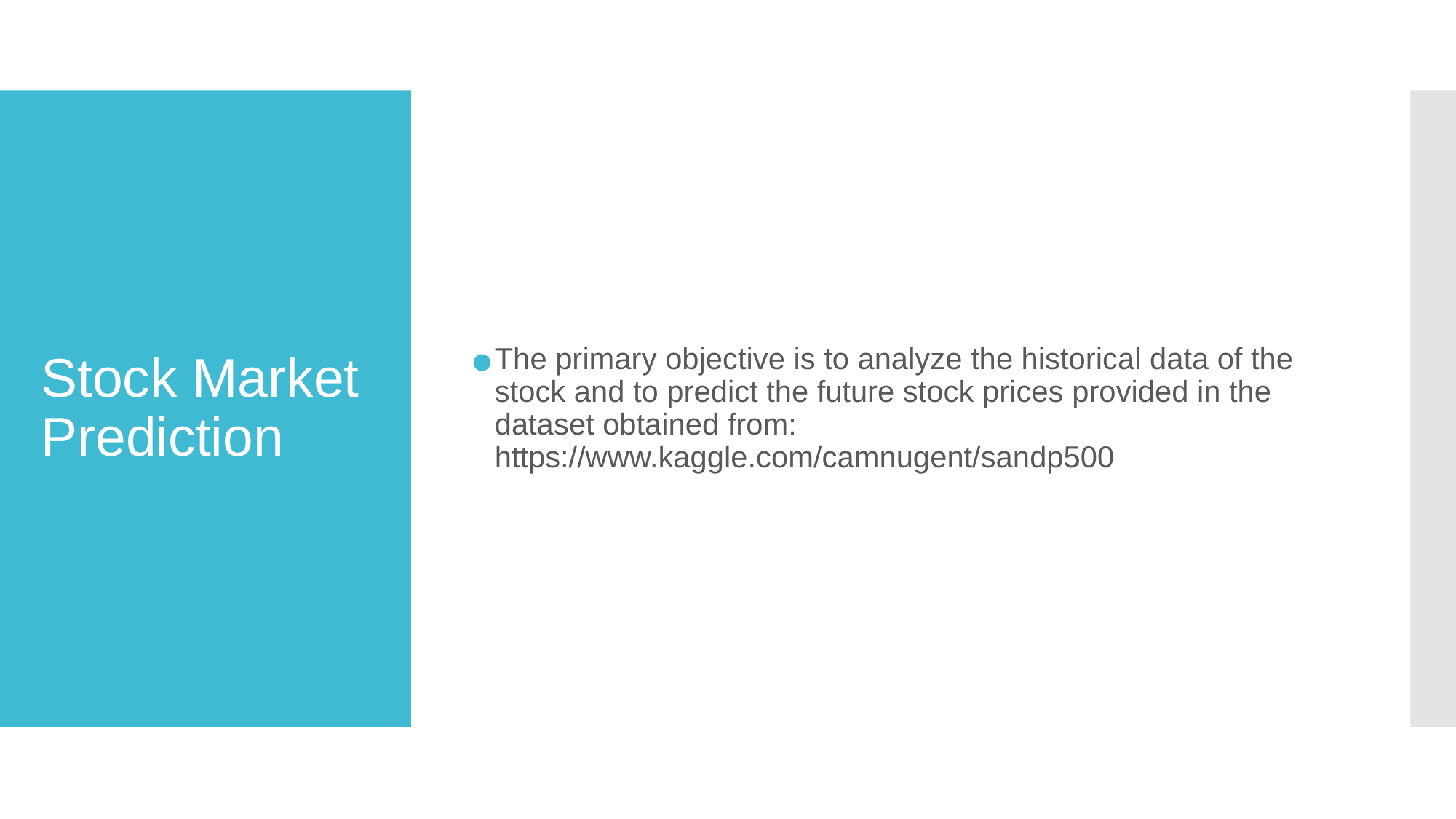

The primary objective is to analyze the historical data of the stock and to predict the future stock prices provided in the dataset obtained from: https://www.kaggle.com/camnugent/sandp500
# Stock Market Prediction